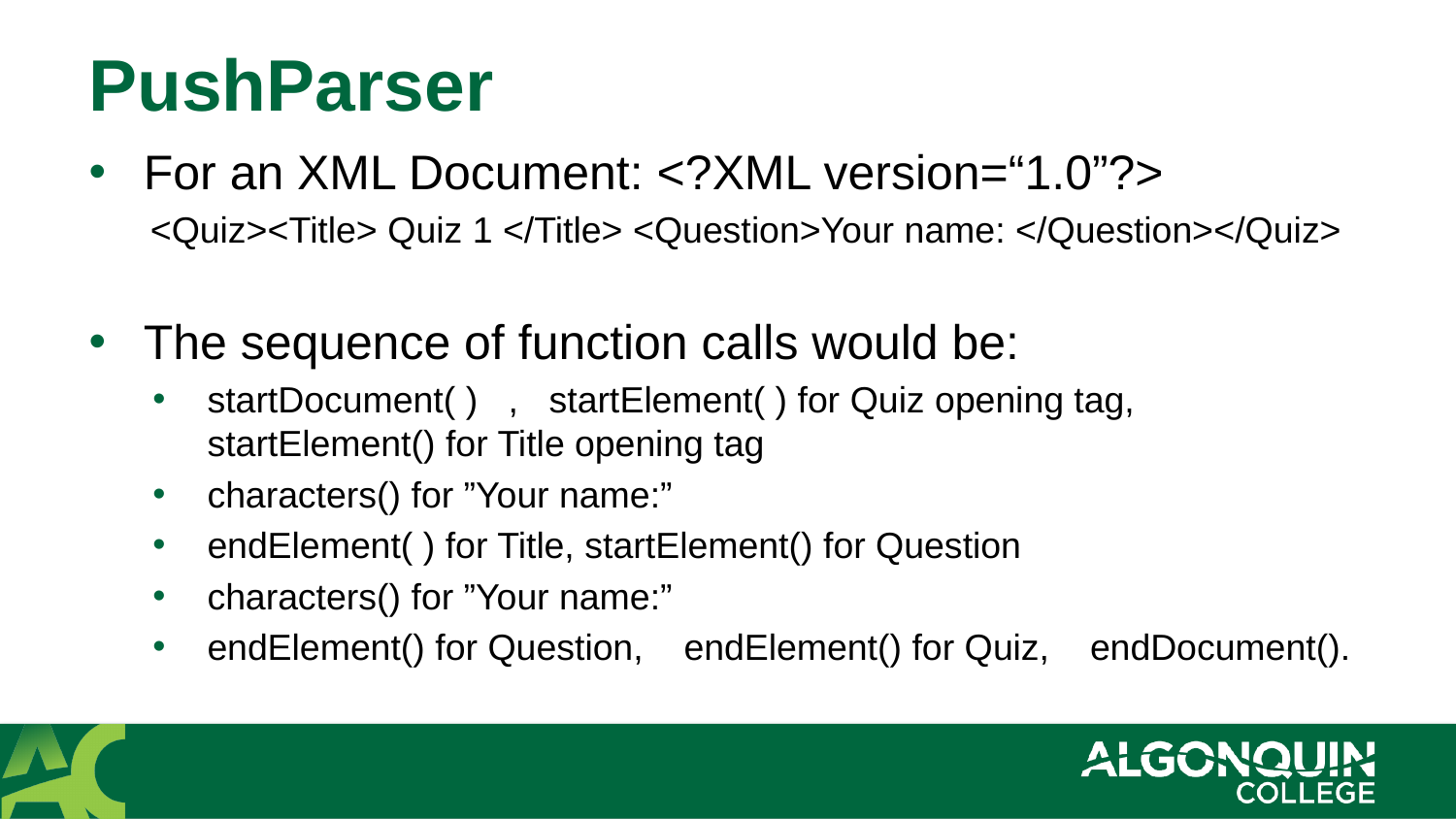

# PushParser
For an XML Document: <?XML version=“1.0”?>
      <Quiz><Title> Quiz 1 </Title> <Question>Your name: </Question></Quiz>

The sequence of function calls would be:
startDocument( )   ,   startElement( ) for Quiz opening tag,     startElement() for Title opening tag
characters() for ”Your name:”
endElement( ) for Title, startElement() for Question
characters() for ”Your name:”
endElement() for Question,    endElement() for Quiz,    endDocument().